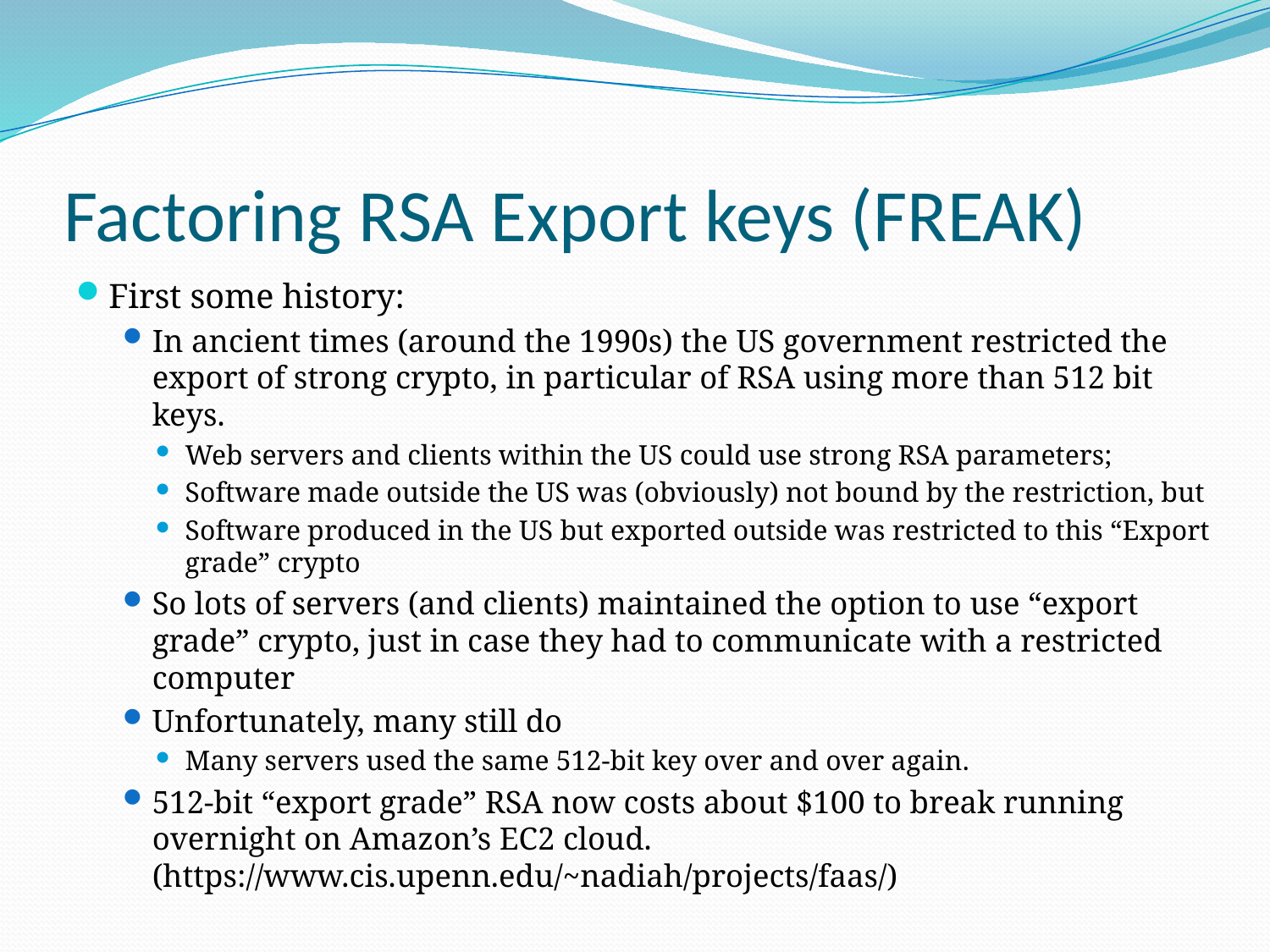

# Factoring RSA Export keys (FREAK)
First some history:
In ancient times (around the 1990s) the US government restricted the export of strong crypto, in particular of RSA using more than 512 bit keys.
Web servers and clients within the US could use strong RSA parameters;
Software made outside the US was (obviously) not bound by the restriction, but
Software produced in the US but exported outside was restricted to this “Export grade” crypto
So lots of servers (and clients) maintained the option to use “export grade” crypto, just in case they had to communicate with a restricted computer
Unfortunately, many still do
Many servers used the same 512-bit key over and over again.
512-bit “export grade” RSA now costs about $100 to break running overnight on Amazon’s EC2 cloud. (https://www.cis.upenn.edu/~nadiah/projects/faas/)